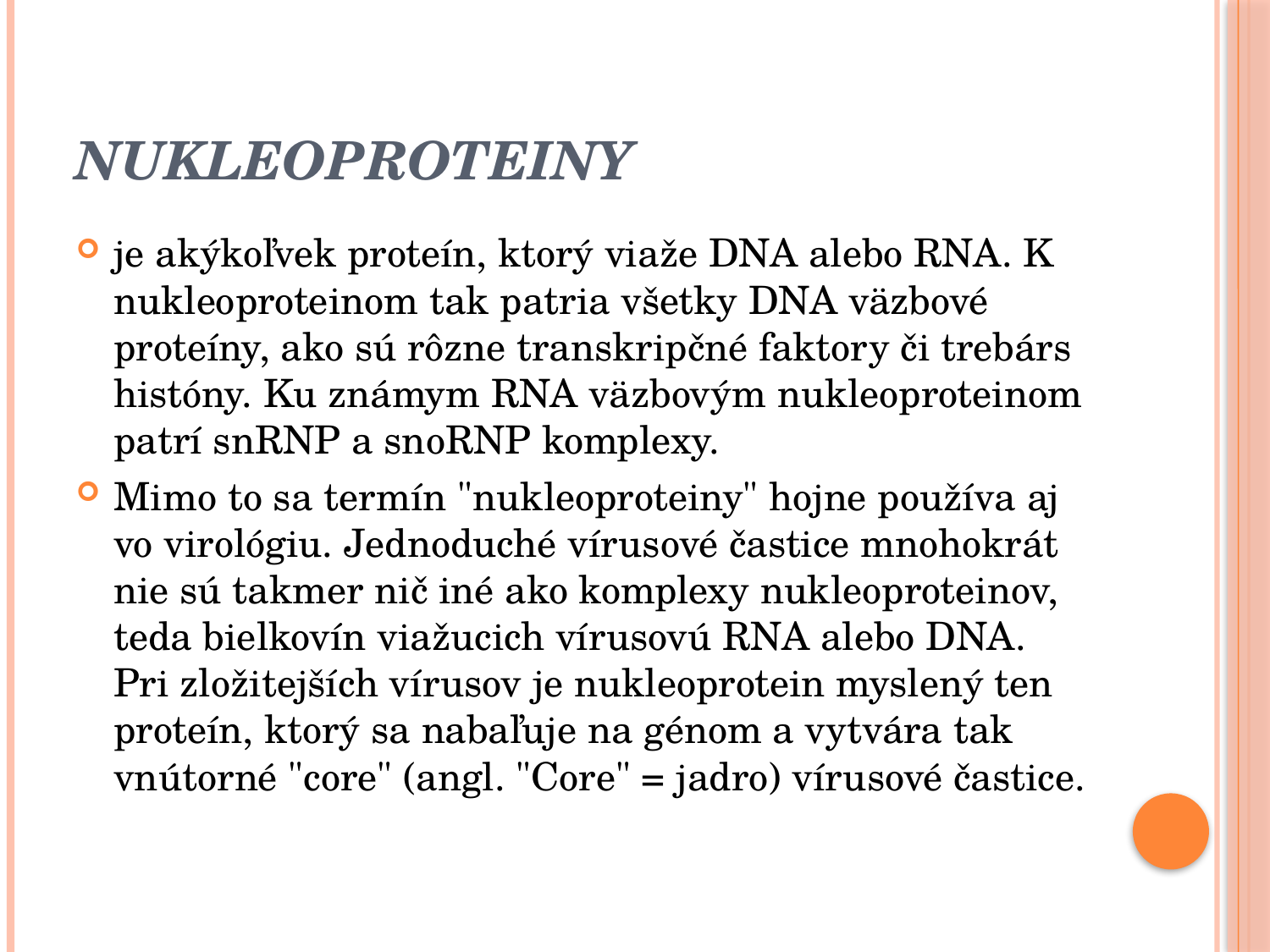

# NUKLEOPROTEINY
je akýkoľvek proteín, ktorý viaže DNA alebo RNA. K nukleoproteinom tak patria všetky DNA väzbové proteíny, ako sú rôzne transkripčné faktory či trebárs históny. Ku známym RNA väzbovým nukleoproteinom patrí snRNP a snoRNP komplexy.
Mimo to sa termín "nukleoproteiny" hojne používa aj vo virológiu. Jednoduché vírusové častice mnohokrát nie sú takmer nič iné ako komplexy nukleoproteinov, teda bielkovín viažucich vírusovú RNA alebo DNA. Pri zložitejších vírusov je nukleoprotein myslený ten proteín, ktorý sa nabaľuje na génom a vytvára tak vnútorné "core" (angl. "Core" = jadro) vírusové častice.